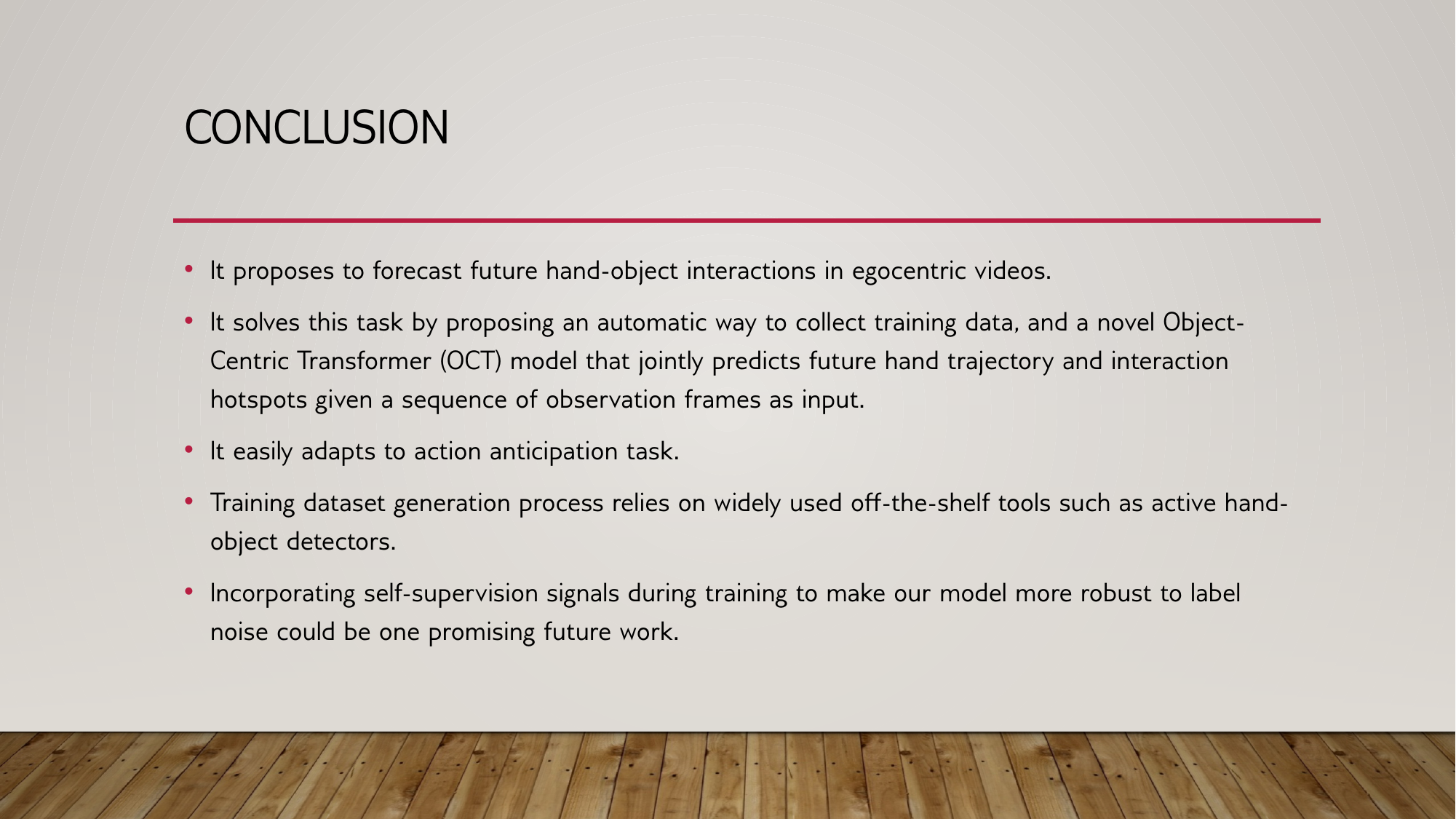

# Conclusion
It proposes to forecast future hand-object interactions in egocentric videos.
It solves this task by proposing an automatic way to collect training data, and a novel Object-Centric Transformer (OCT) model that jointly predicts future hand trajectory and interaction hotspots given a sequence of observation frames as input.
It easily adapts to action anticipation task.
Training dataset generation process relies on widely used off-the-shelf tools such as active hand-object detectors.
Incorporating self-supervision signals during training to make our model more robust to label noise could be one promising future work.